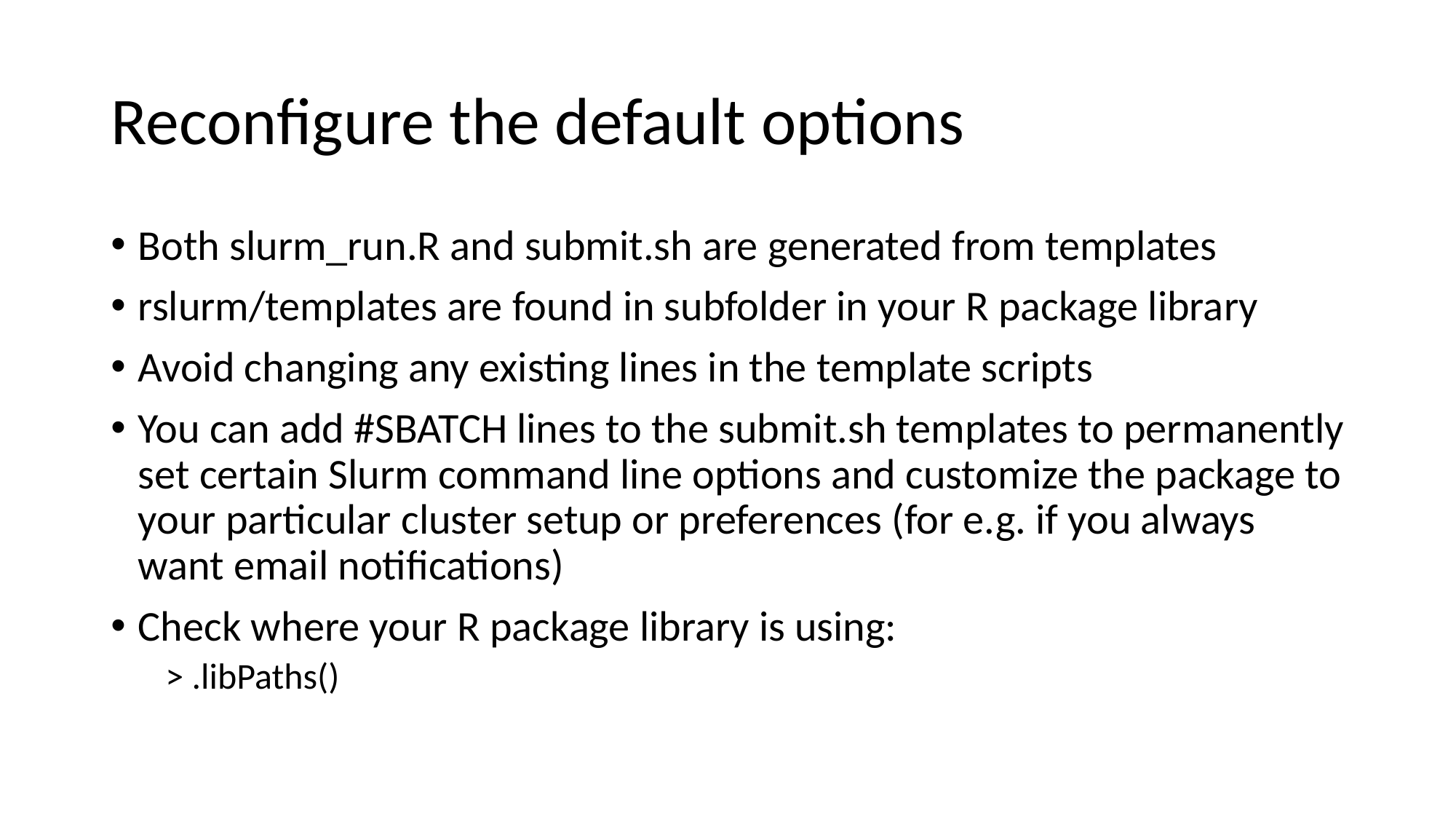

# Reconfigure the default options
Both slurm_run.R and submit.sh are generated from templates
rslurm/templates are found in subfolder in your R package library
Avoid changing any existing lines in the template scripts
You can add #SBATCH lines to the submit.sh templates to permanently set certain Slurm command line options and customize the package to your particular cluster setup or preferences (for e.g. if you always want email notifications)
Check where your R package library is using:
> .libPaths()